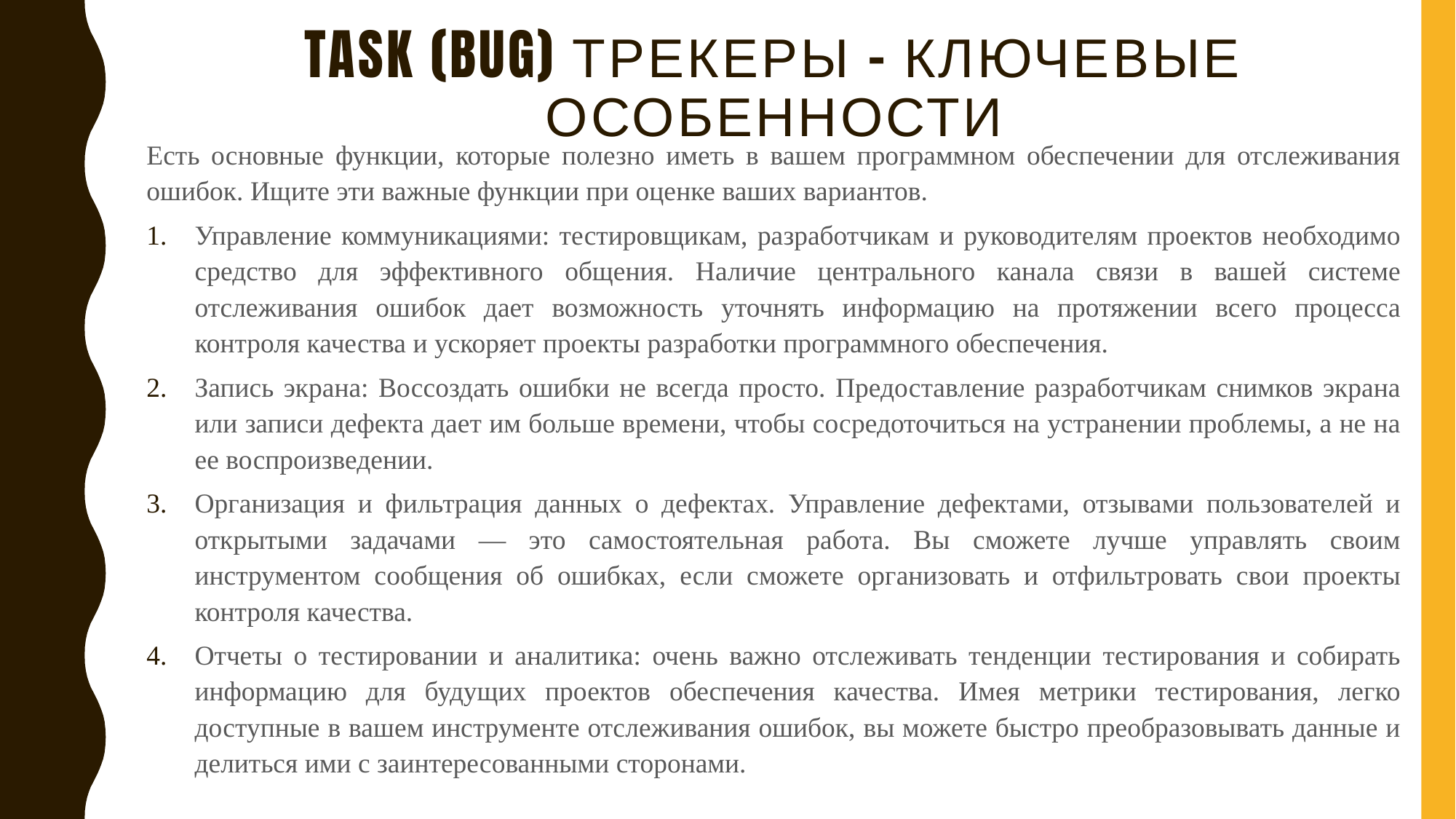

# Task (BUG) трекеры – ключевые особенности
Есть основные функции, которые полезно иметь в вашем программном обеспечении для отслеживания ошибок. Ищите эти важные функции при оценке ваших вариантов.
Управление коммуникациями: тестировщикам, разработчикам и руководителям проектов необходимо средство для эффективного общения. Наличие центрального канала связи в вашей системе отслеживания ошибок дает возможность уточнять информацию на протяжении всего процесса контроля качества и ускоряет проекты разработки программного обеспечения.
Запись экрана: Воссоздать ошибки не всегда просто. Предоставление разработчикам снимков экрана или записи дефекта дает им больше времени, чтобы сосредоточиться на устранении проблемы, а не на ее воспроизведении.
Организация и фильтрация данных о дефектах. Управление дефектами, отзывами пользователей и открытыми задачами — это самостоятельная работа. Вы сможете лучше управлять своим инструментом сообщения об ошибках, если сможете организовать и отфильтровать свои проекты контроля качества.
Отчеты о тестировании и аналитика: очень важно отслеживать тенденции тестирования и собирать информацию для будущих проектов обеспечения качества. Имея метрики тестирования, легко доступные в вашем инструменте отслеживания ошибок, вы можете быстро преобразовывать данные и делиться ими с заинтересованными сторонами.